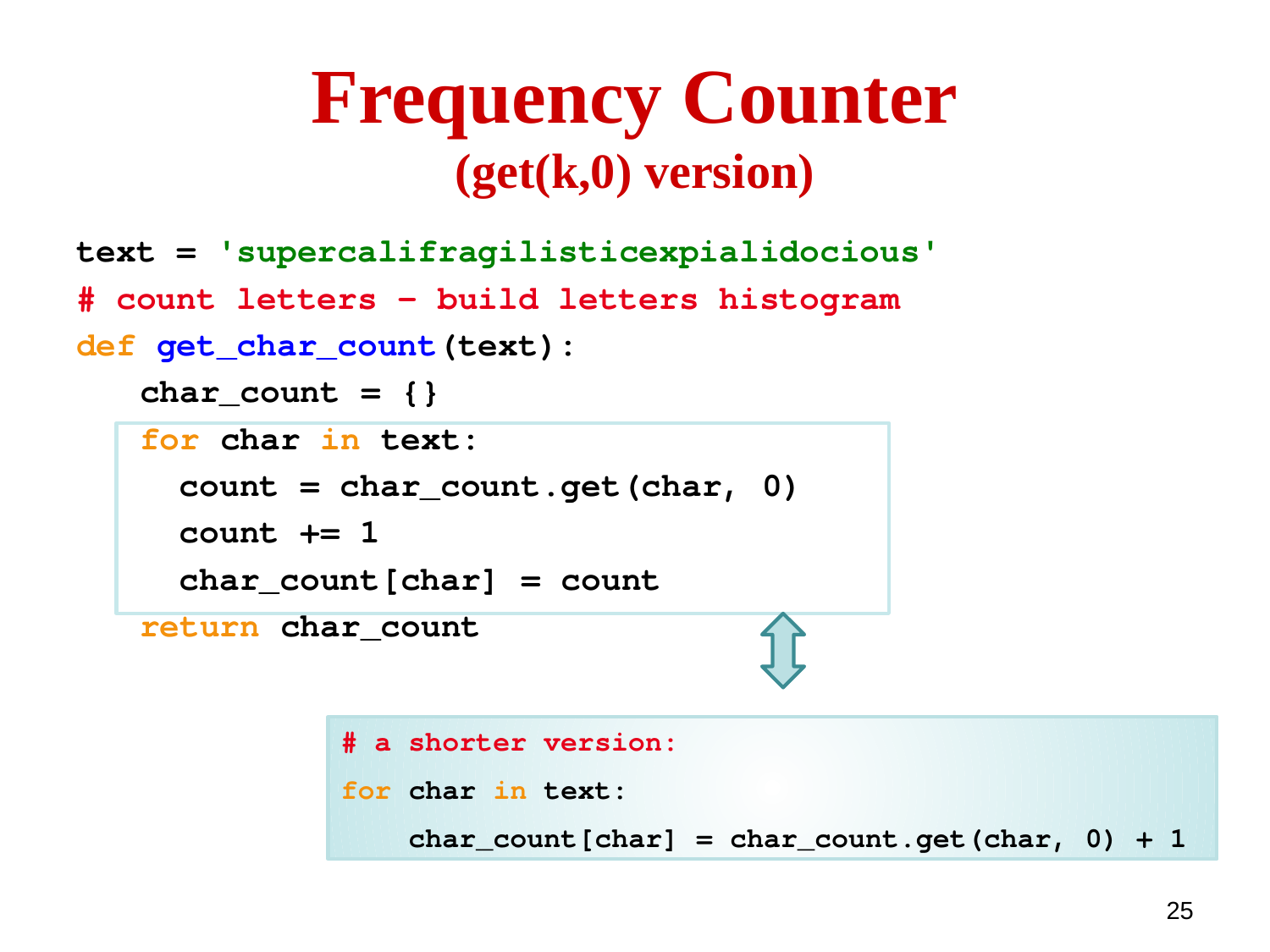

# Frequency Counter (get(k,0) version)
text = 'supercalifragilisticexpialidocious'
# count letters – build letters histogram
def get_char_count(text):
char_count = {}
for char in text:
	count = char_count.get(char, 0)
	count += 1
	char_count[char] = count
return char_count

# a shorter version:
for char in text:
    char_count[char] = char_count.get(char, 0) + 1
25